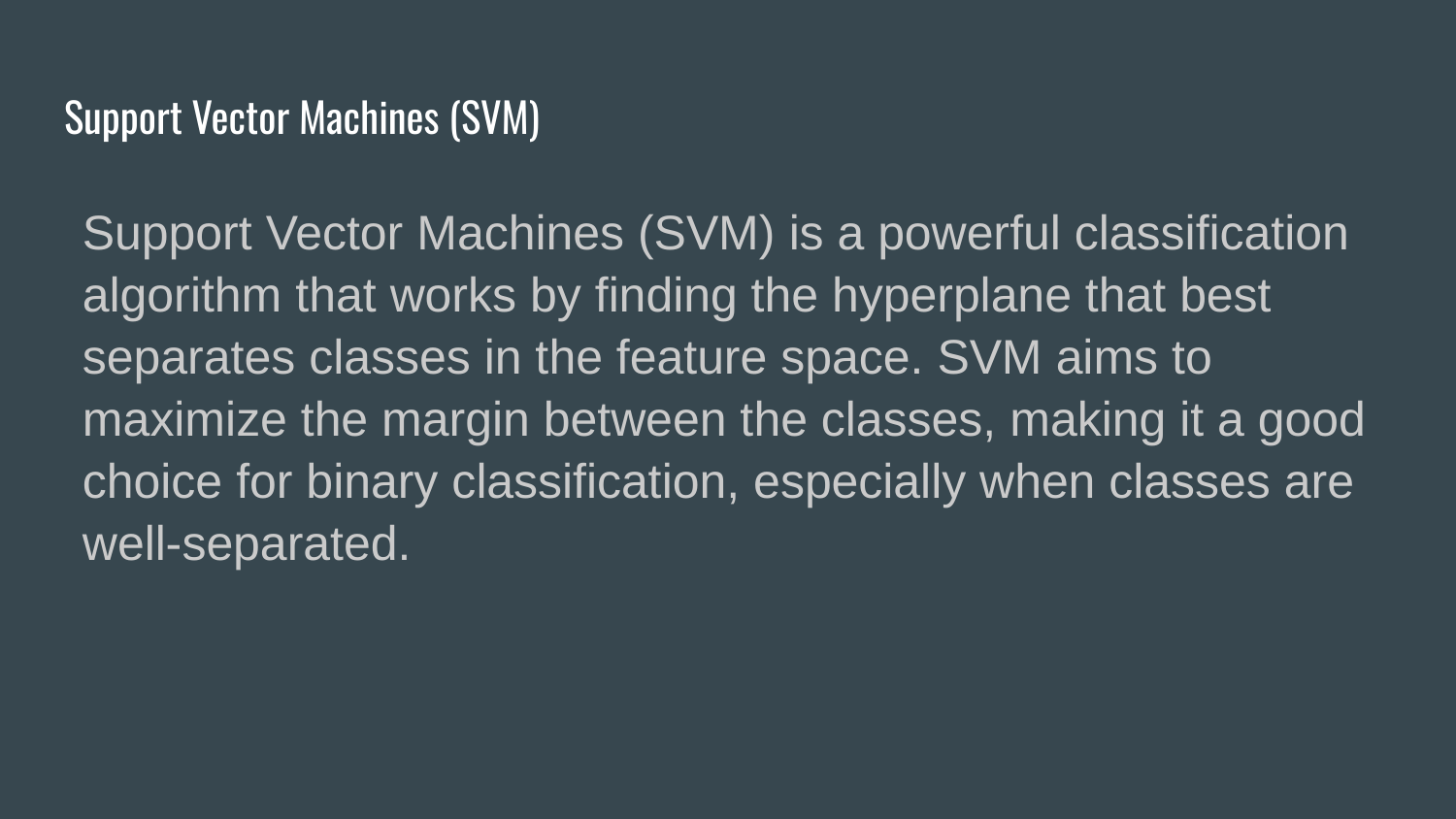

# Support Vector Machines (SVM)
Support Vector Machines (SVM) is a powerful classification algorithm that works by finding the hyperplane that best separates classes in the feature space. SVM aims to maximize the margin between the classes, making it a good choice for binary classification, especially when classes are well-separated.